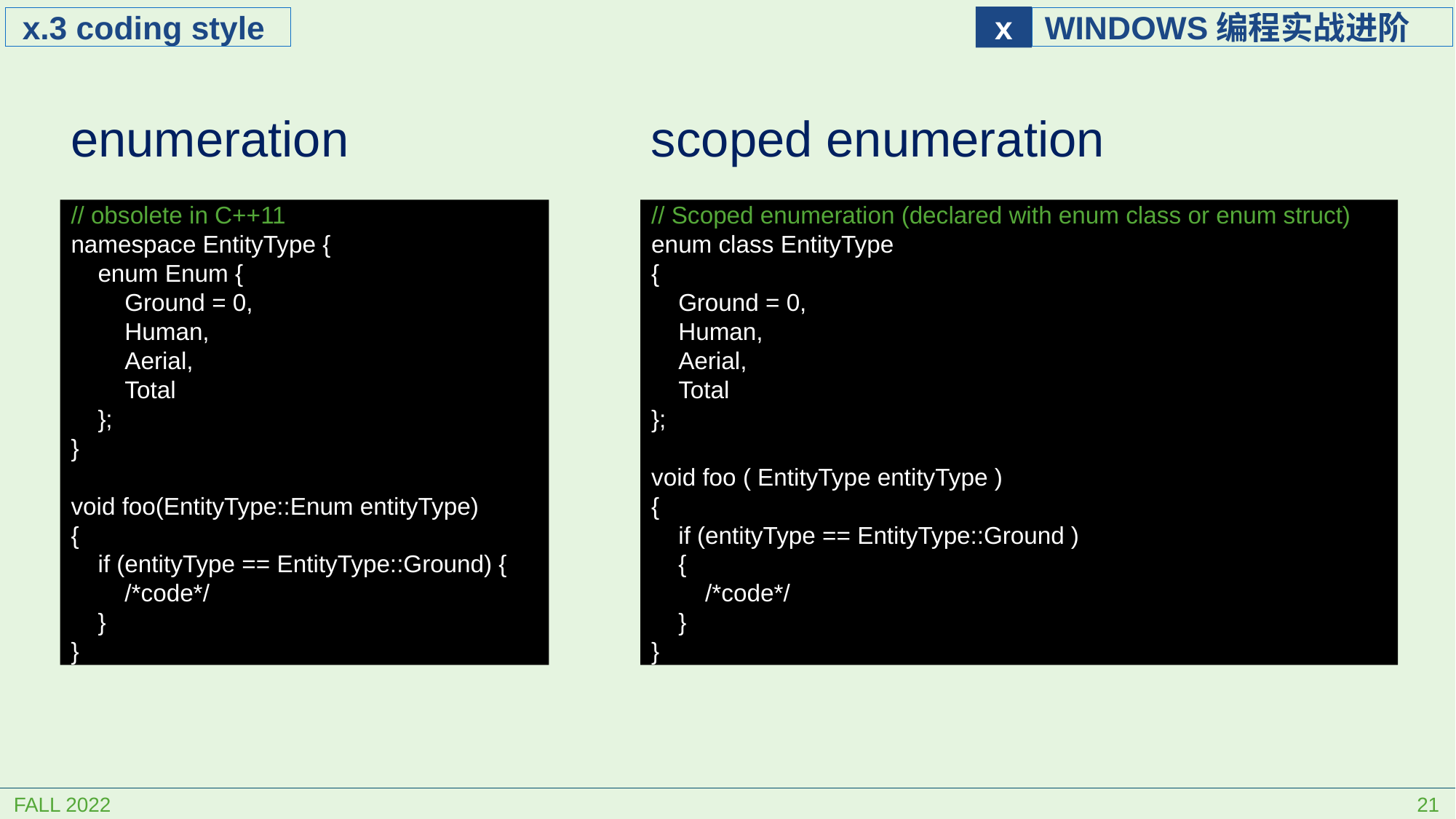

enumeration
scoped enumeration
// obsolete in C++11
namespace EntityType {
    enum Enum {
        Ground = 0,
        Human,
        Aerial,
        Total
    };
}

void foo(EntityType::Enum entityType)
{
    if (entityType == EntityType::Ground) {
        /*code*/
    }
}
// Scoped enumeration (declared with enum class or enum struct)
enum class EntityType
{
    Ground = 0,
    Human,
    Aerial,
    Total
};

void foo ( EntityType entityType )
{
    if (entityType == EntityType::Ground )
    {
        /*code*/
    }
}